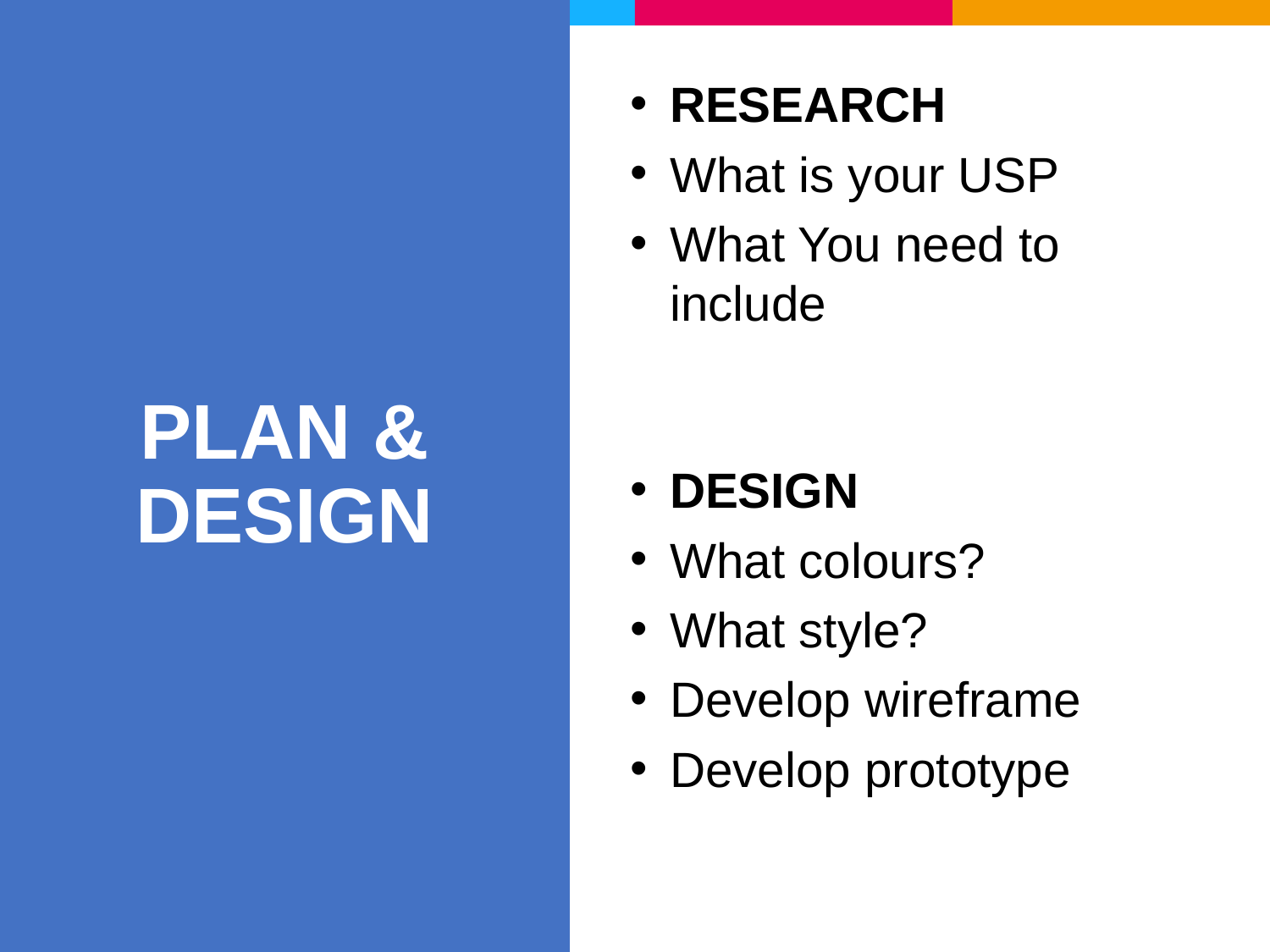

RESEARCH
What is your USP
What You need to include
# PLAN & DESIGN
DESIGN
What colours?
What style?
Develop wireframe
Develop prototype